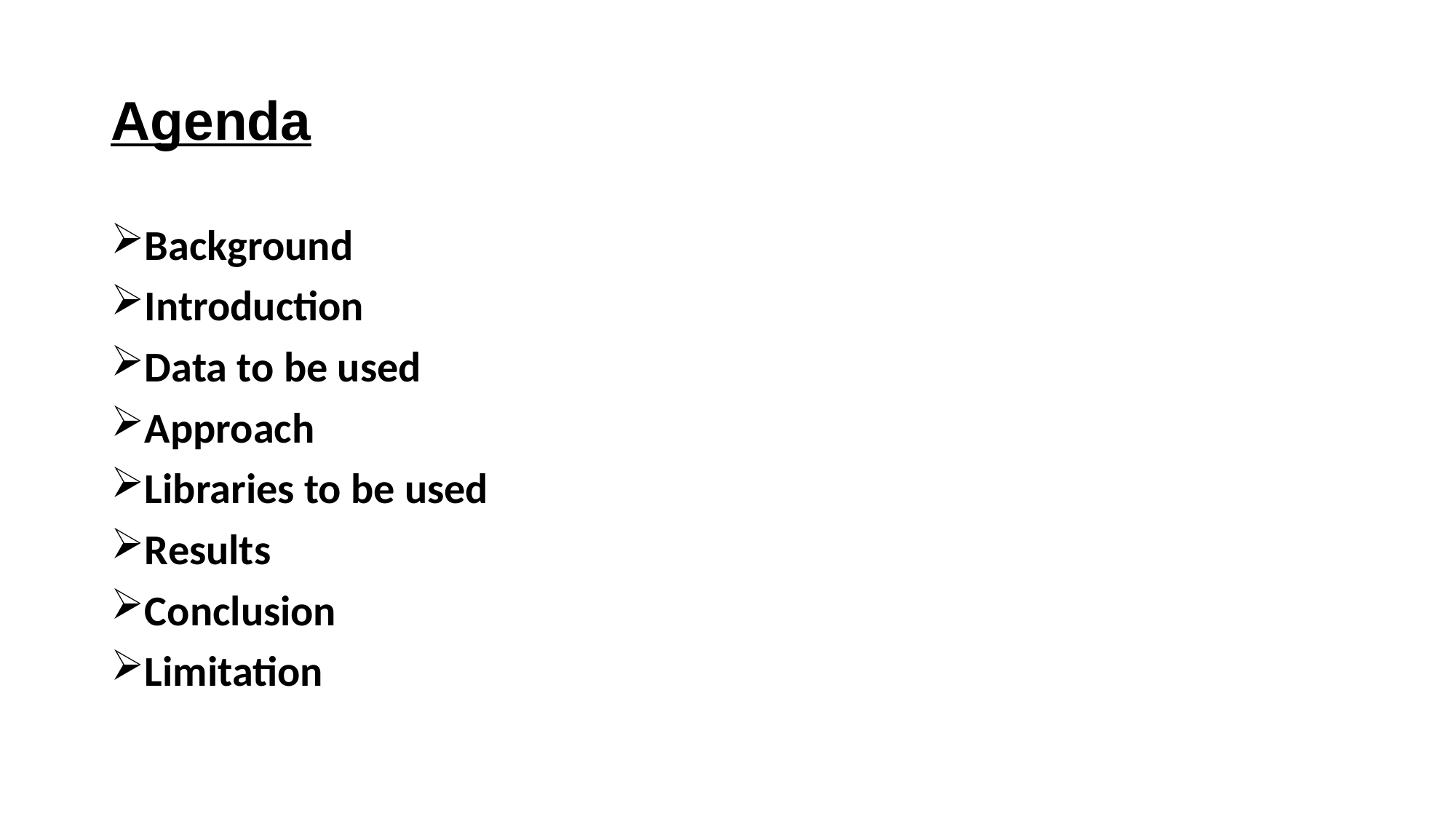

# Agenda
Background
Introduction
Data to be used
Approach
Libraries to be used
Results
Conclusion
Limitation